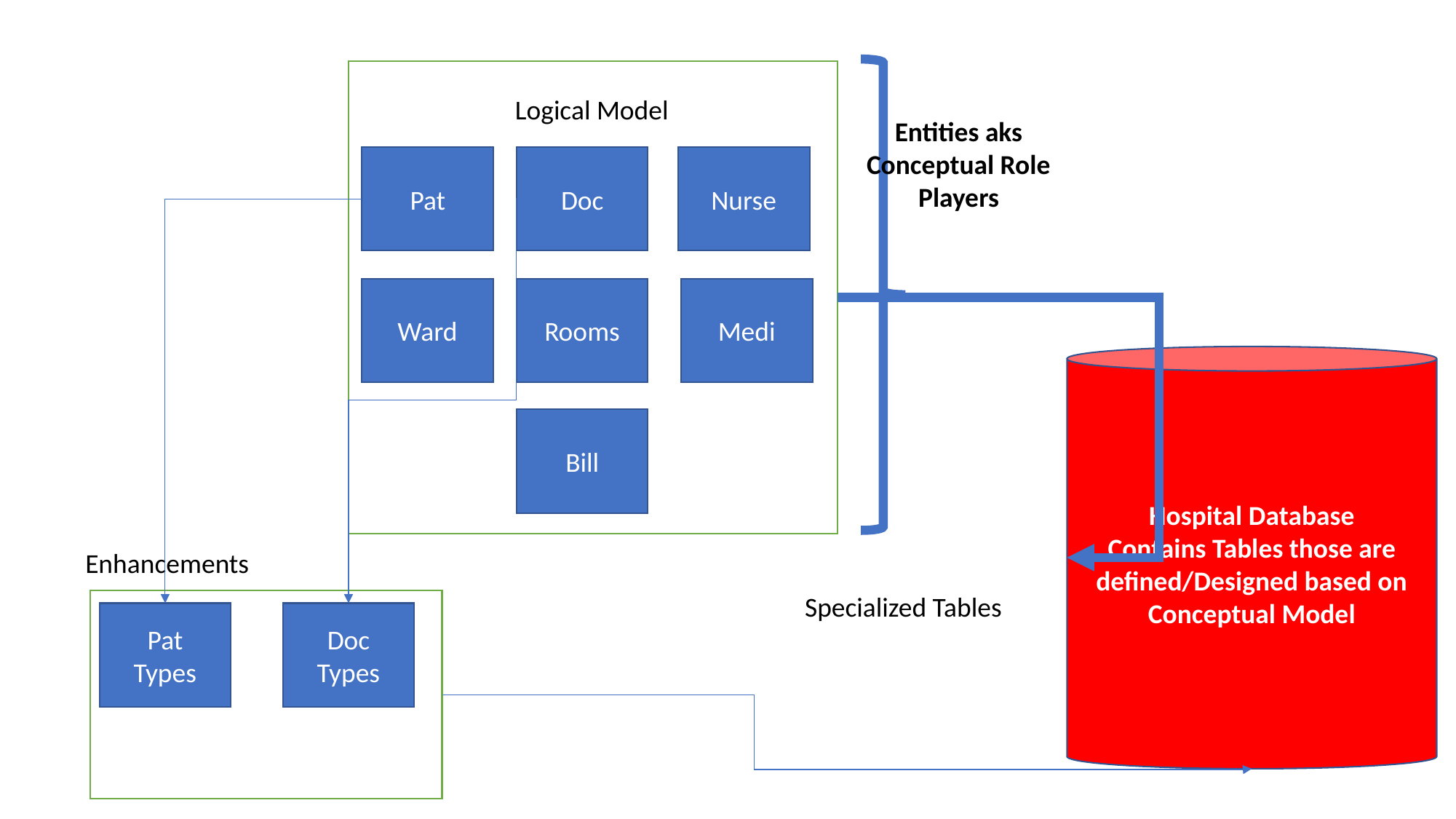

Logical Model
Entities aks Conceptual Role Players
Doc
Nurse
Pat
Rooms
Medi
Ward
Hospital Database
Contains Tables those are defined/Designed based on Conceptual Model
Bill
Enhancements
Specialized Tables

Pat
Types
Doc
Types